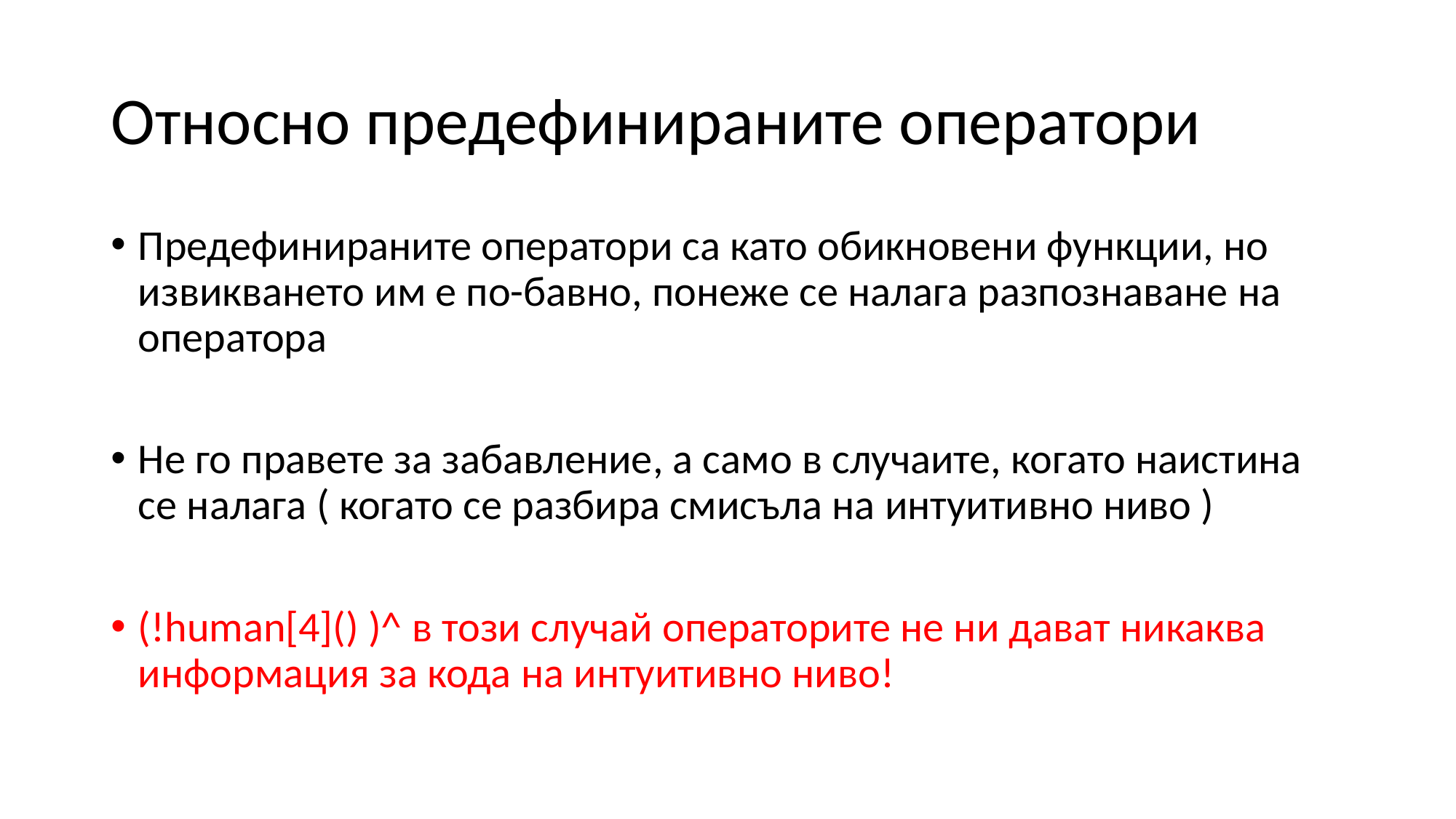

# Относно предефинираните оператори
Предефинираните оператори са като обикновени функции, но извикването им е по-бавно, понеже се налага разпознаване на оператора

Не го правете за забавление, а само в случаите, когато наистина се налага ( когато се разбира смисъла на интуитивно ниво )

(!human[4]() )^ в този случай операторите не ни дават никаква информация за кода на интуитивно ниво!